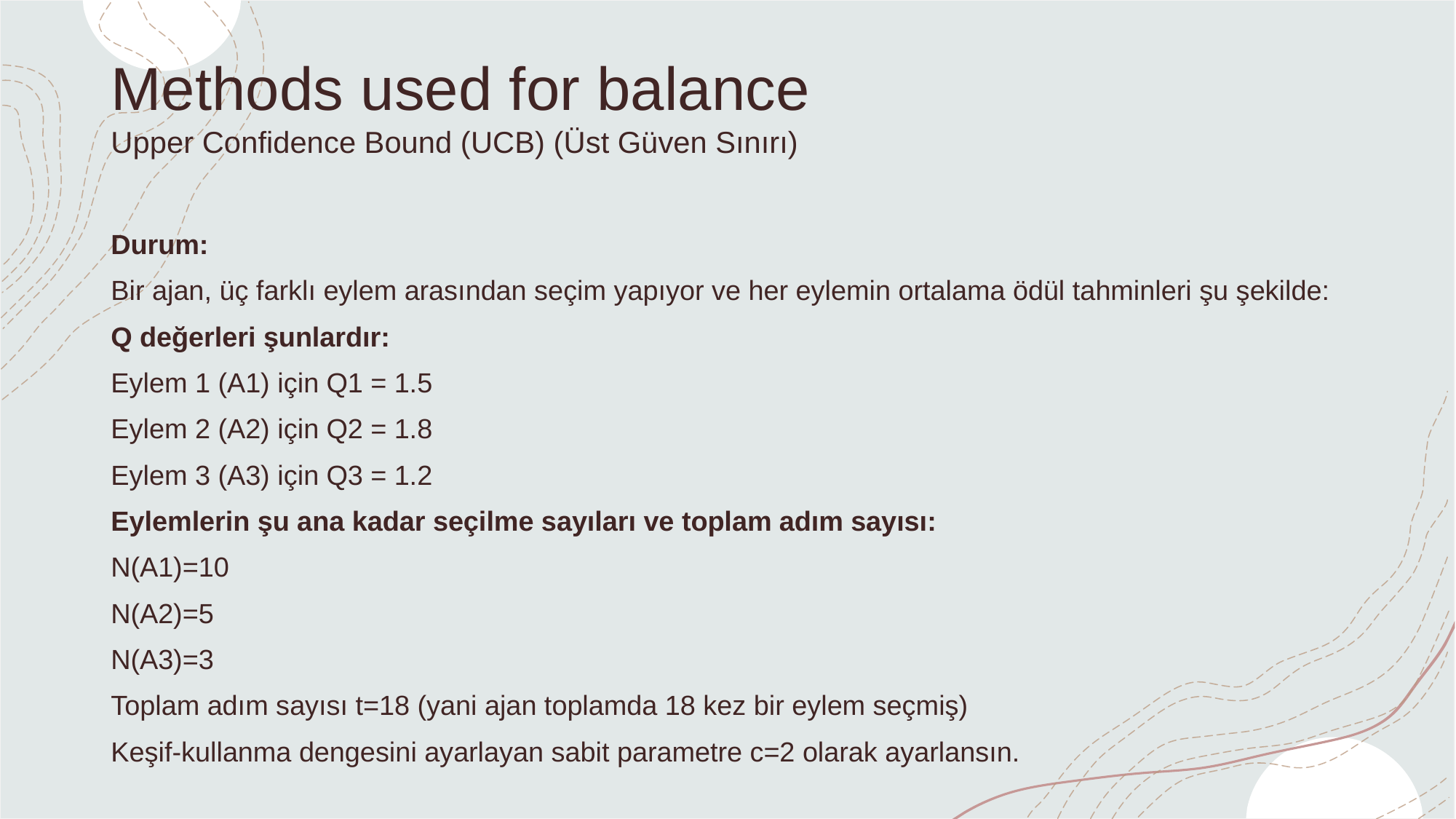

# Methods used for balance Upper Confidence Bound (UCB) (Üst Güven Sınırı)
Durum:
Bir ajan, üç farklı eylem arasından seçim yapıyor ve her eylemin ortalama ödül tahminleri şu şekilde:
Q değerleri şunlardır:
Eylem 1 (A1) için Q1 = 1.5
Eylem 2 (A2) için Q2 = 1.8
Eylem 3 (A3) için Q3 = 1.2
Eylemlerin şu ana kadar seçilme sayıları ve toplam adım sayısı:
N(A1)=10
N(A2)=5
N(A3)=3
Toplam adım sayısı t=18 (yani ajan toplamda 18 kez bir eylem seçmiş)
Keşif-kullanma dengesini ayarlayan sabit parametre c=2 olarak ayarlansın.